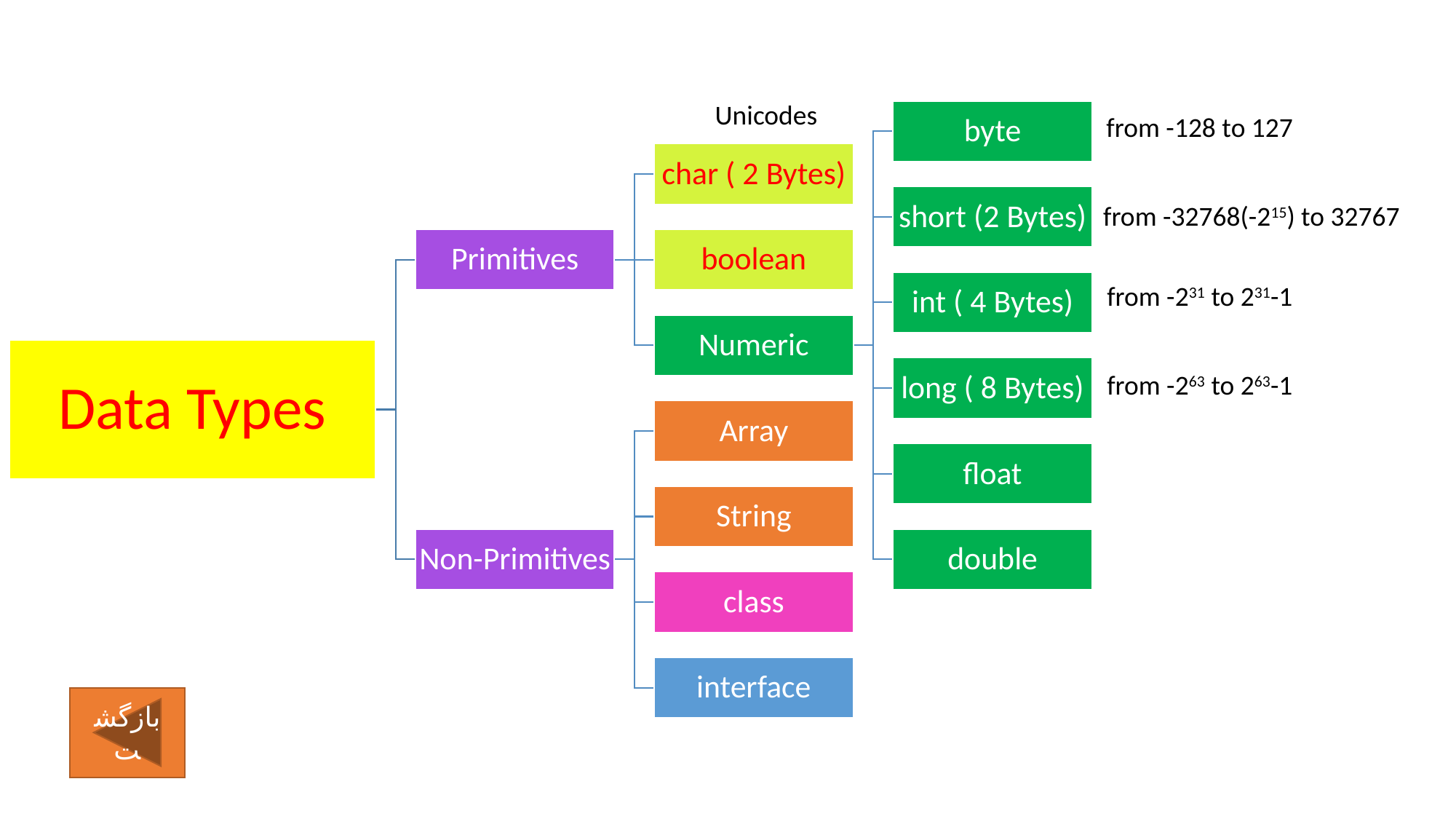

Data Types
Primitives
char ( 2 Bytes)
boolean
Numeric
byte
short (2 Bytes)
int ( 4 Bytes)
long ( 8 Bytes)
float
double
Non-Primitives
Array
String
class
interface
Unicodes
from -128 to 127
from -32768(-215) to 32767
from -231 to 231-1
from -263 to 263-1
بازگشت